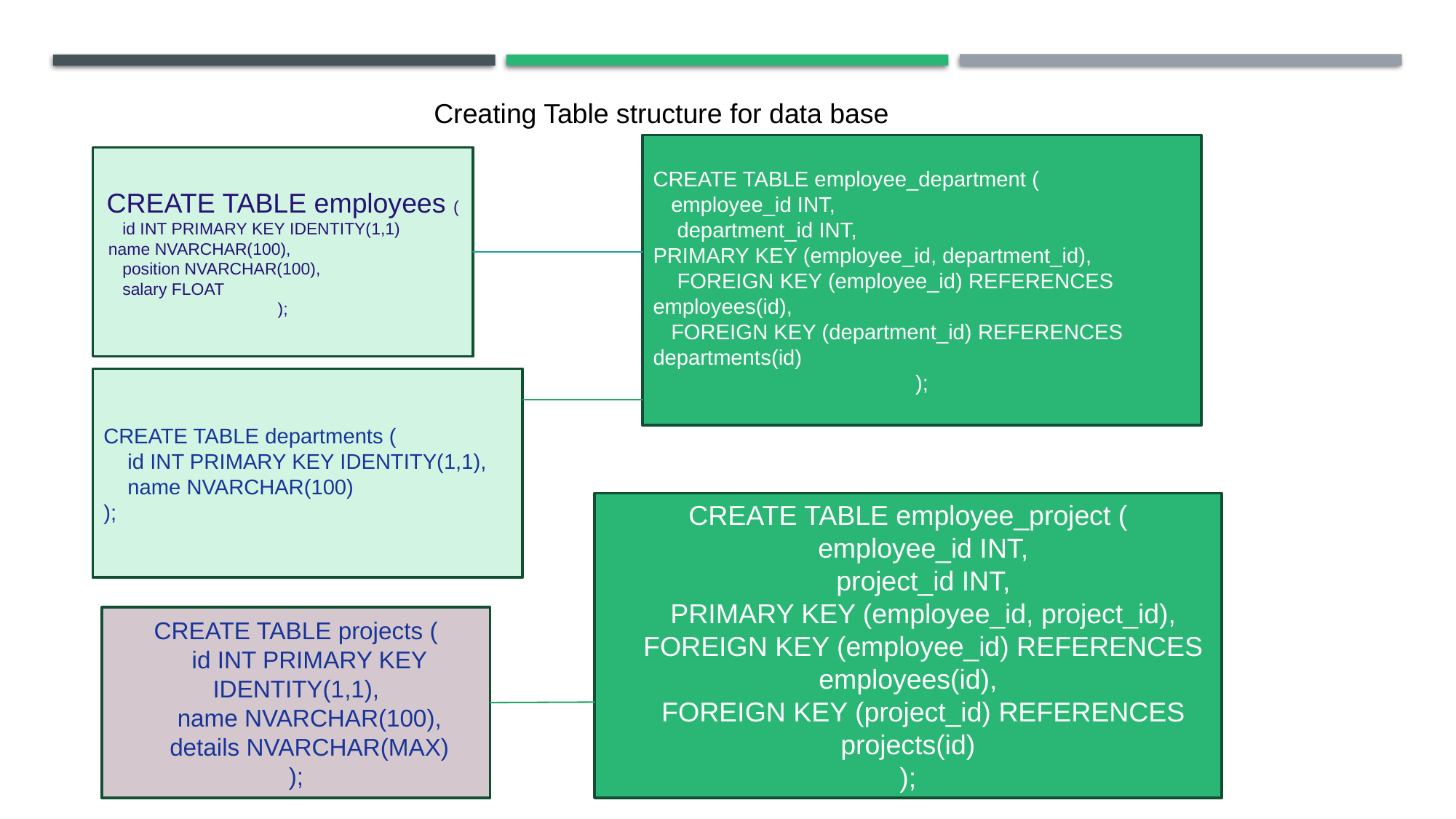

Creating Table structure for data base
CREATE TABLE employee_department (
   employee_id INT,
    department_id INT,
PRIMARY KEY (employee_id, department_id),
    FOREIGN KEY (employee_id) REFERENCES employees(id),
   FOREIGN KEY (department_id) REFERENCES departments(id)
);
CREATE TABLE employees (
    id INT PRIMARY KEY IDENTITY(1,1)
 name NVARCHAR(100),
    position NVARCHAR(100),
    salary FLOAT
);
CREATE TABLE departments (
    id INT PRIMARY KEY IDENTITY(1,1),
    name NVARCHAR(100)
);
CREATE TABLE employee_project (
    employee_id INT,
    project_id INT,
    PRIMARY KEY (employee_id, project_id),
    FOREIGN KEY (employee_id) REFERENCES employees(id),
    FOREIGN KEY (project_id) REFERENCES projects(id)
);
CREATE TABLE projects (
    id INT PRIMARY KEY IDENTITY(1,1),
    name NVARCHAR(100),
    details NVARCHAR(MAX)
);